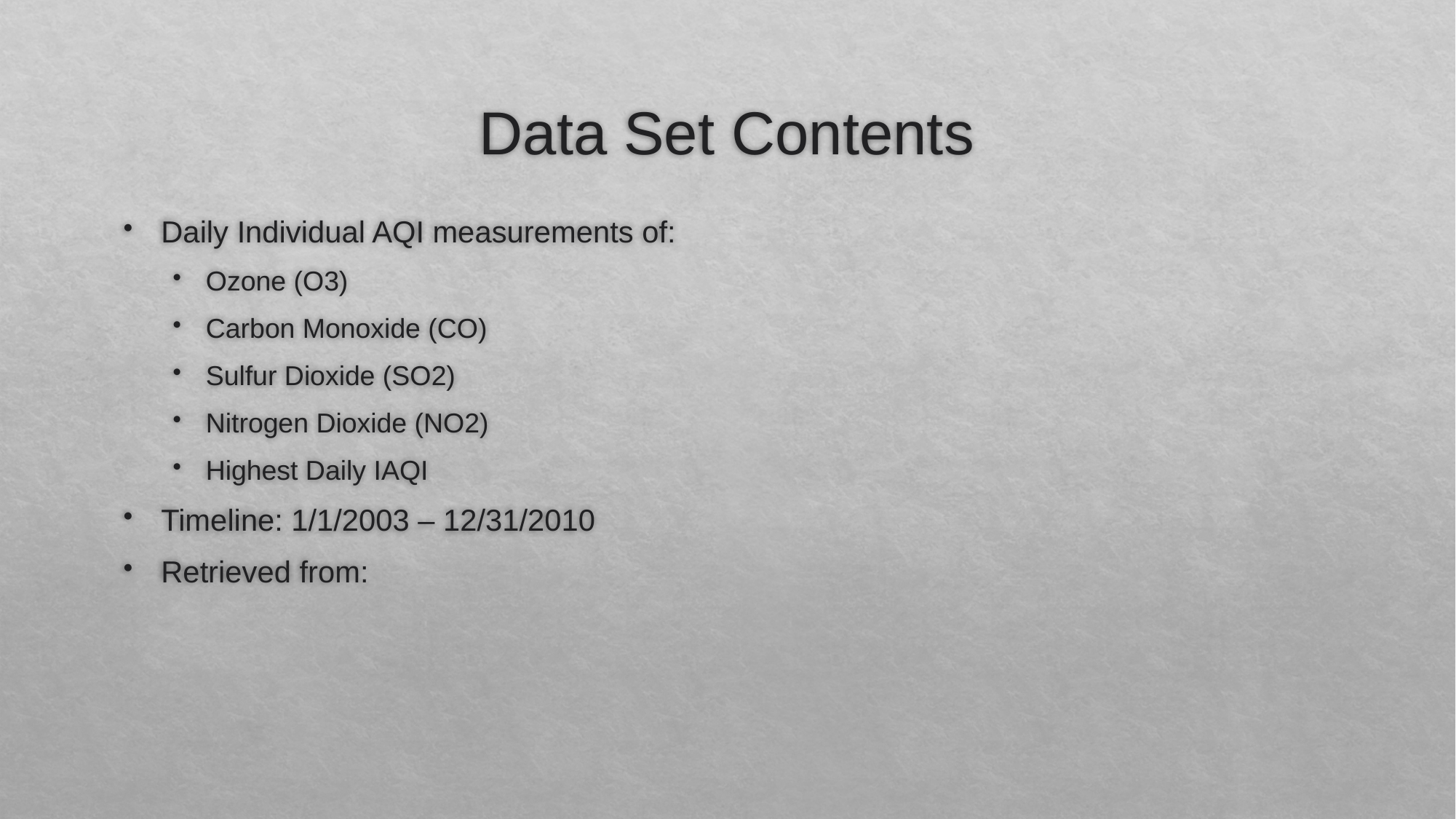

# Data Set Contents
Daily Individual AQI measurements of:
Ozone (O3)
Carbon Monoxide (CO)
Sulfur Dioxide (SO2)
Nitrogen Dioxide (NO2)
Highest Daily IAQI
Timeline: 1/1/2003 – 12/31/2010
Retrieved from: